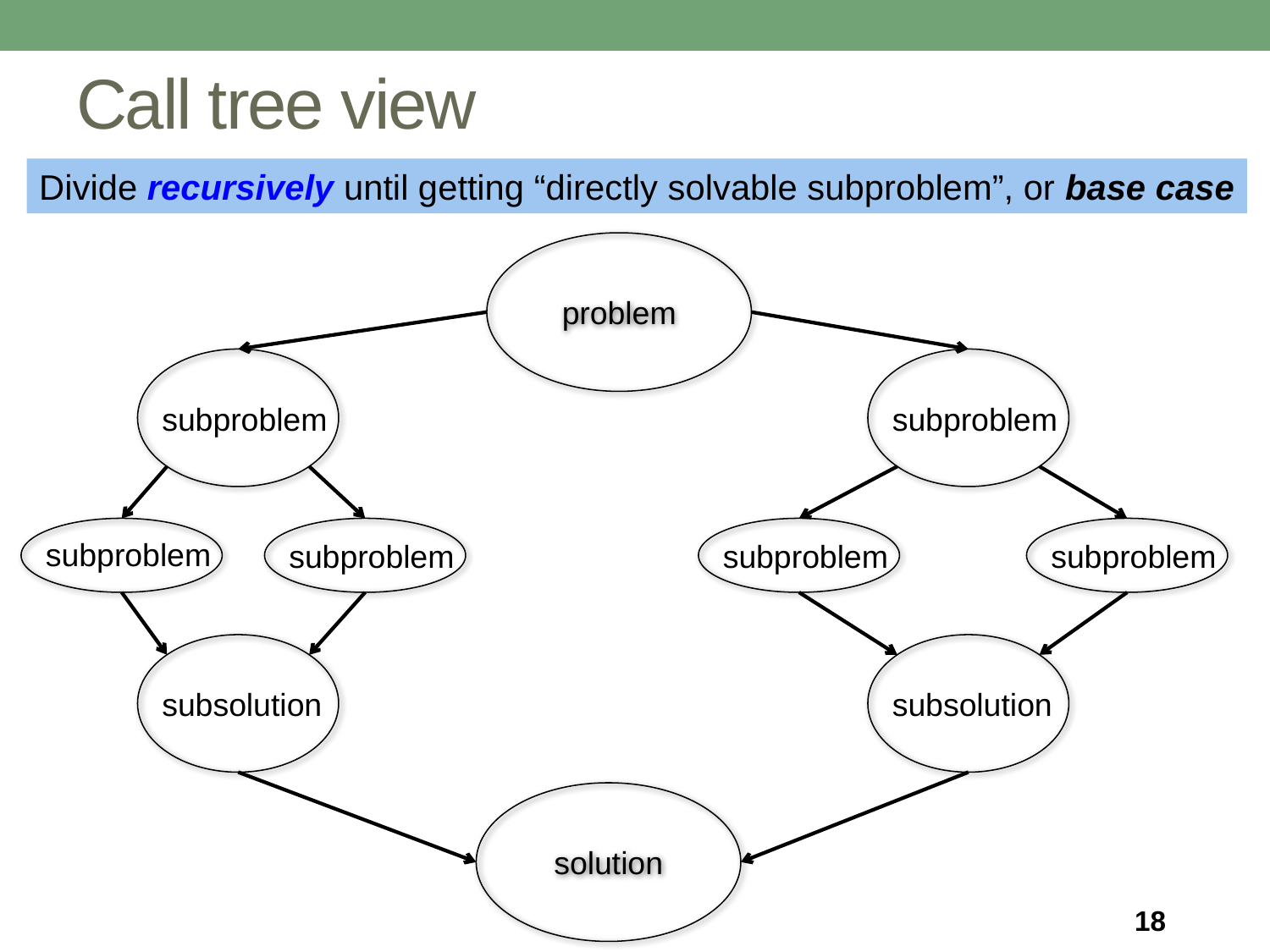

# Call tree view
Divide recursively until getting “directly solvable subproblem”, or base case
problem

subproblem

subproblem

subproblem

subproblem

subproblem

subproblem

subsolution

subsolution
solution
18